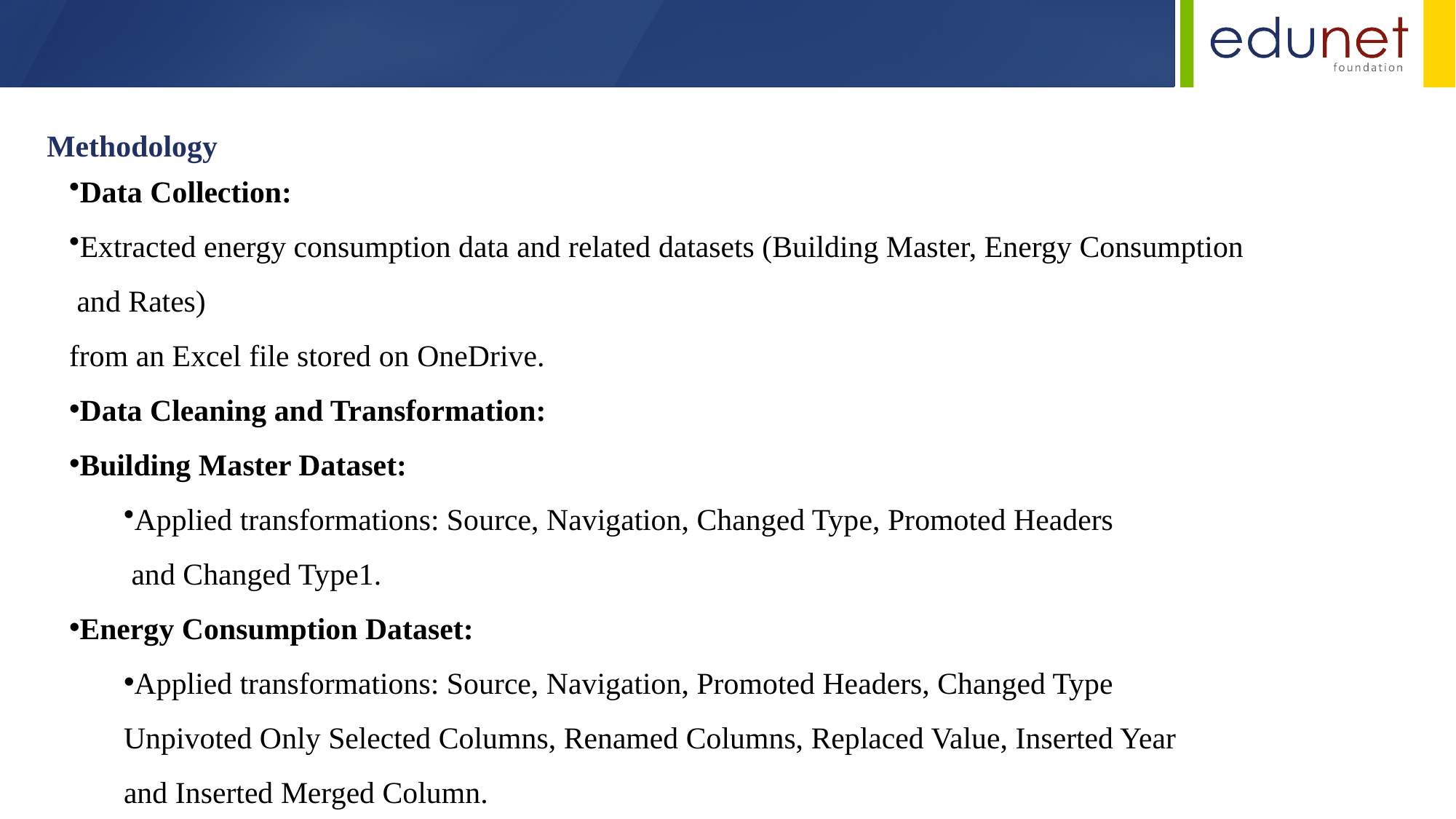

Methodology
Data Collection:
Extracted energy consumption data and related datasets (Building Master, Energy Consumption
 and Rates)
from an Excel file stored on OneDrive.
Data Cleaning and Transformation:
Building Master Dataset:
Applied transformations: Source, Navigation, Changed Type, Promoted Headers
 and Changed Type1.
Energy Consumption Dataset:
Applied transformations: Source, Navigation, Promoted Headers, Changed Type
Unpivoted Only Selected Columns, Renamed Columns, Replaced Value, Inserted Year
and Inserted Merged Column.